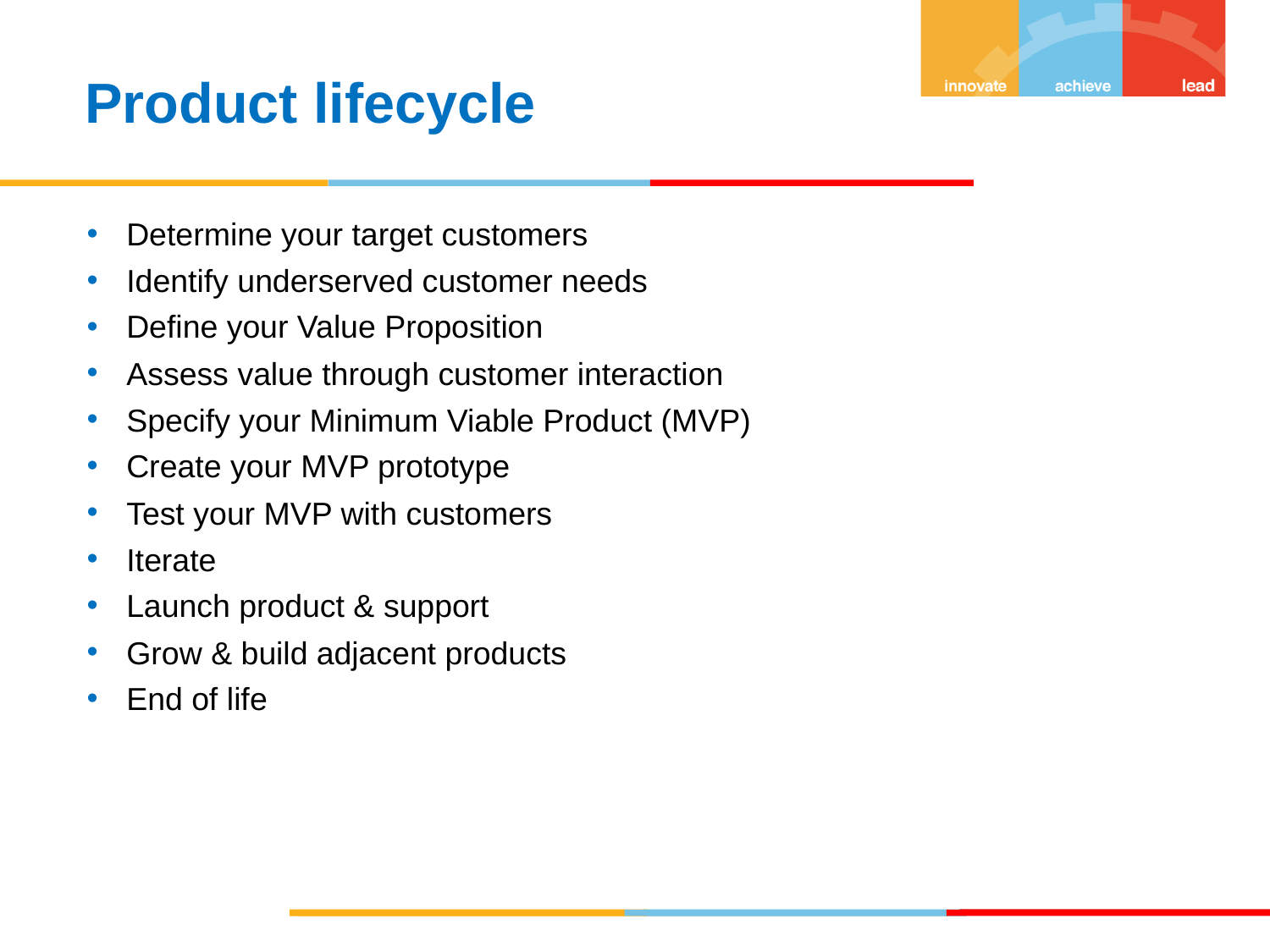

Product lifecycle
Determine your target customers
Identify underserved customer needs
Define your Value Proposition
Assess value through customer interaction
Specify your Minimum Viable Product (MVP)
Create your MVP prototype
Test your MVP with customers
Iterate
Launch product & support
Grow & build adjacent products
End of life